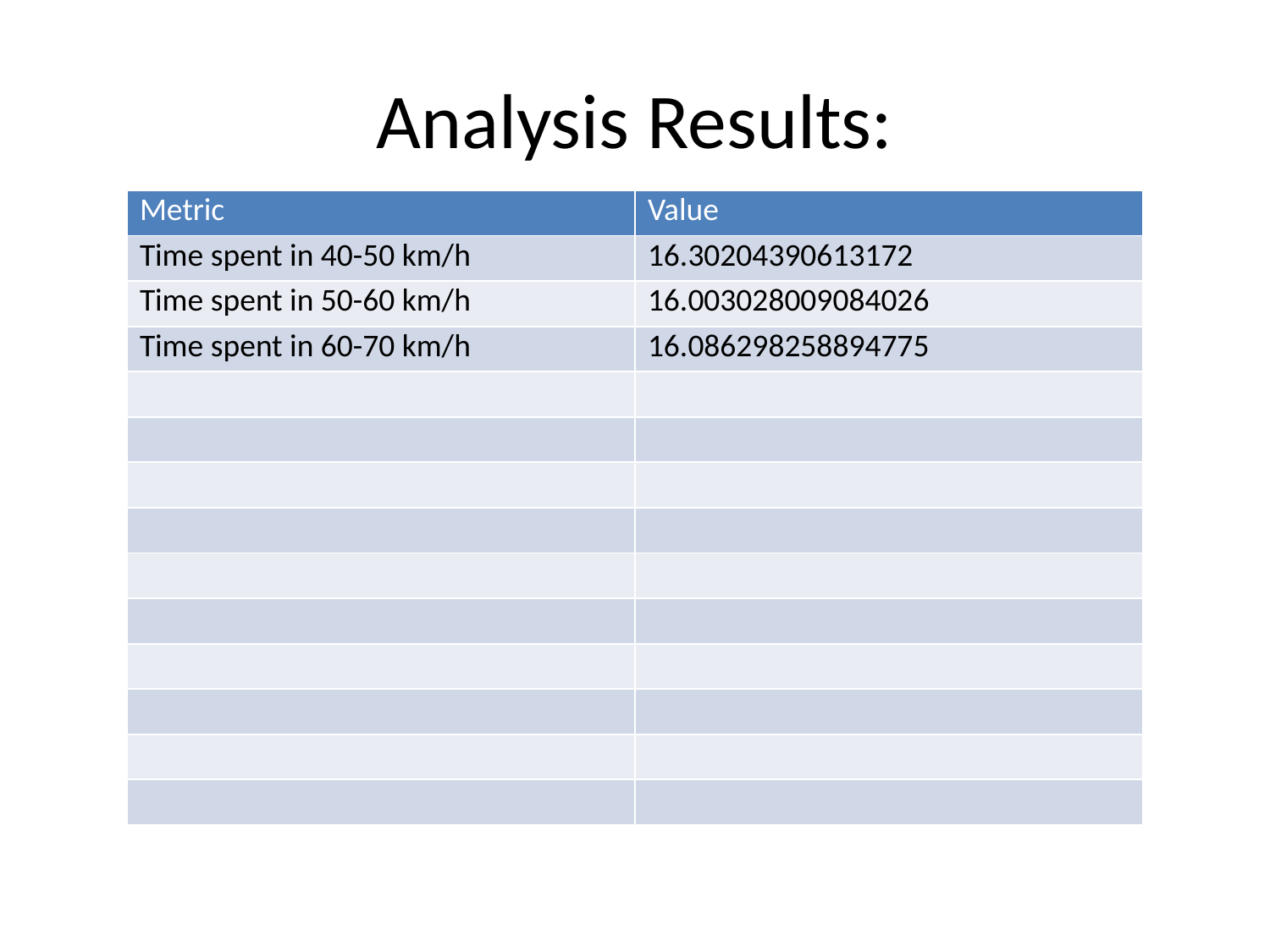

# Analysis Results:
| Metric | Value |
| --- | --- |
| Time spent in 40-50 km/h | 16.30204390613172 |
| Time spent in 50-60 km/h | 16.003028009084026 |
| Time spent in 60-70 km/h | 16.086298258894775 |
|  |  |
|  |  |
|  |  |
|  |  |
|  |  |
|  |  |
|  |  |
|  |  |
|  |  |
|  |  |